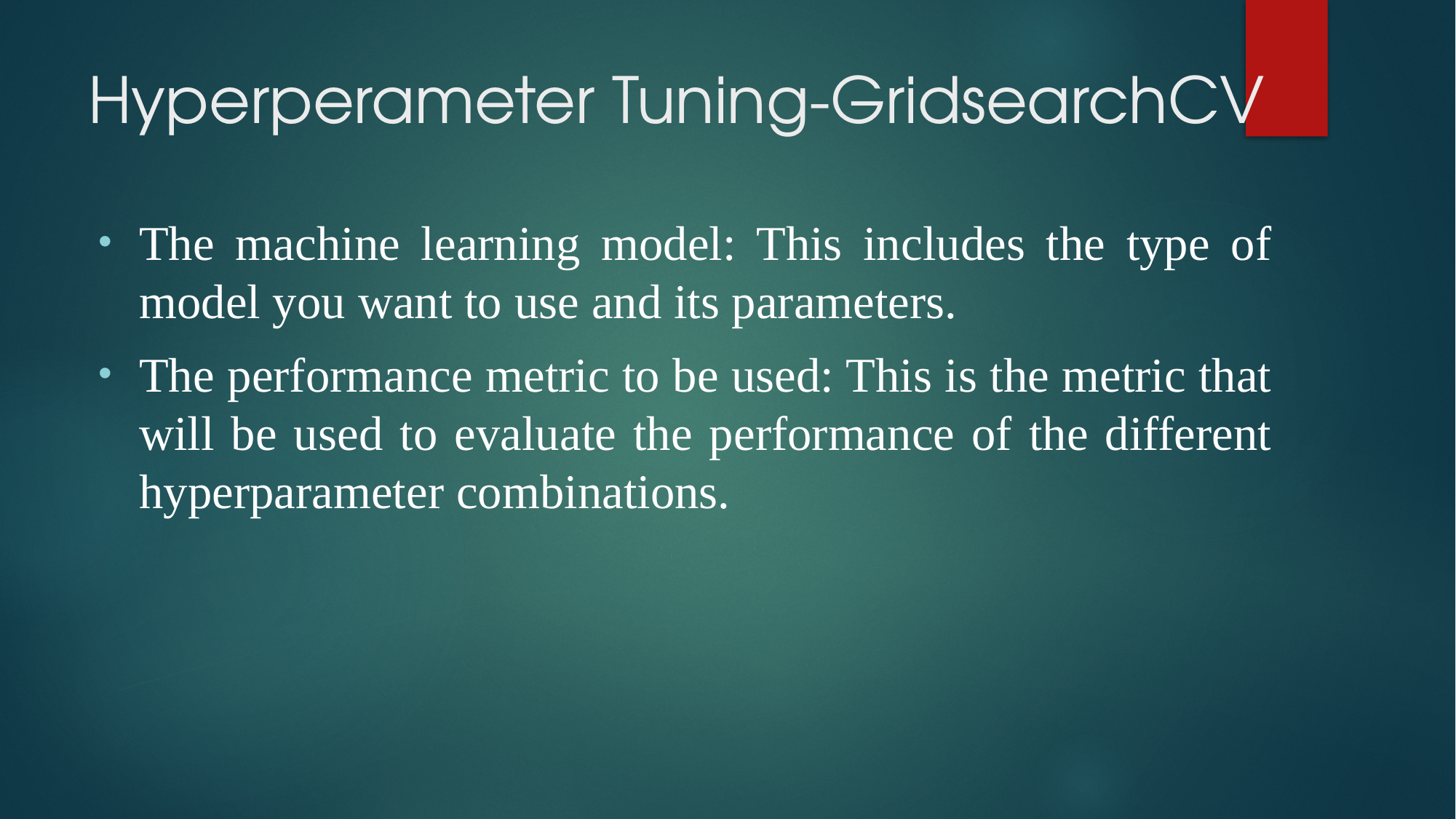

# Hyperperameter Tuning-GridsearchCV
The machine learning model: This includes the type of model you want to use and its parameters.
The performance metric to be used: This is the metric that will be used to evaluate the performance of the different hyperparameter combinations.